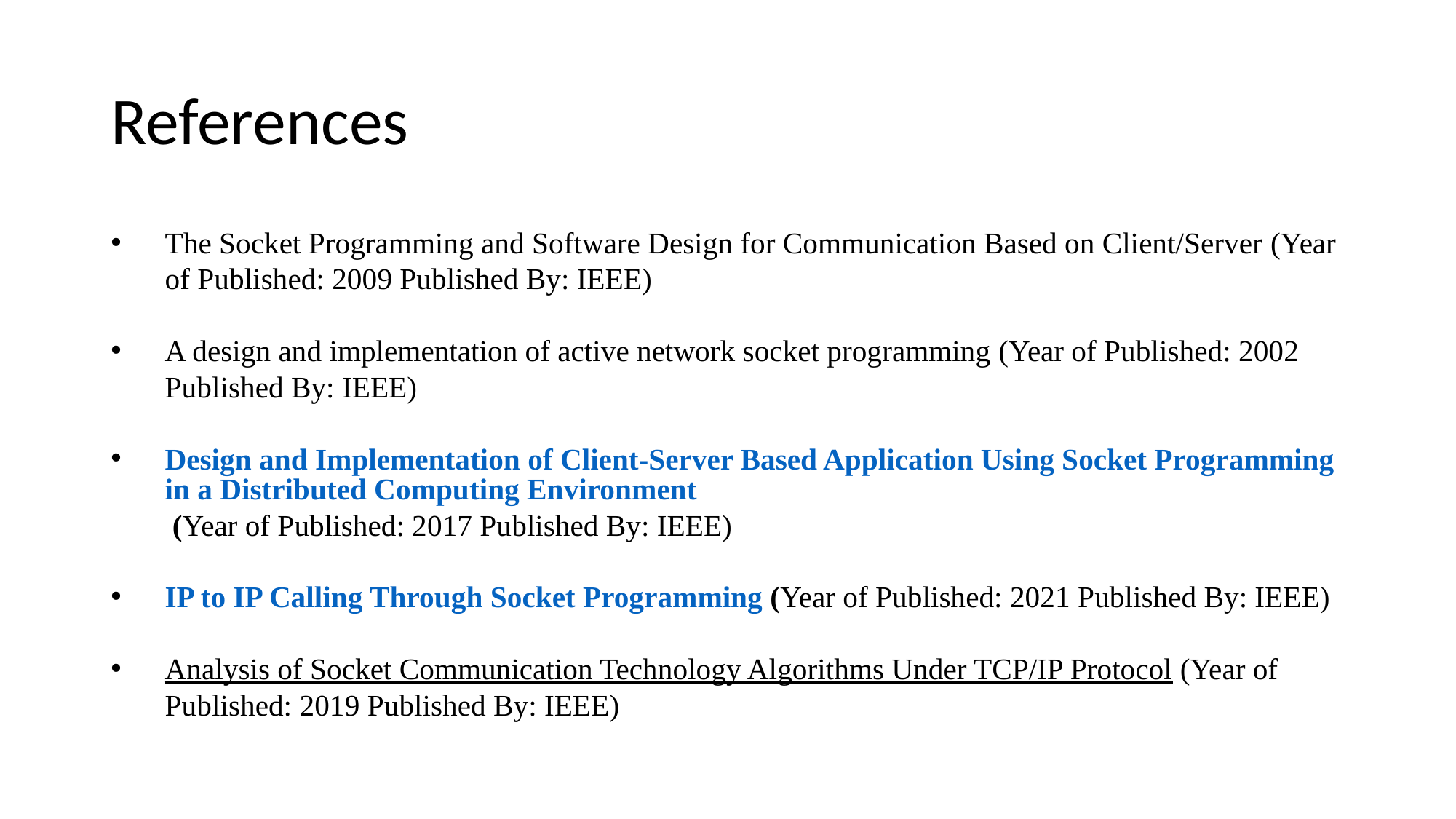

# References
The Socket Programming and Software Design for Communication Based on Client/Server (Year of Published: 2009 Published By: IEEE)

A design and implementation of active network socket programming (Year of Published: 2002 Published By: IEEE)

Design and Implementation of Client-Server Based Application Using Socket Programming in a Distributed Computing Environment (Year of Published: 2017 Published By: IEEE)

IP to IP Calling Through Socket Programming (Year of Published: 2021 Published By: IEEE)

Analysis of Socket Communication Technology Algorithms Under TCP/IP Protocol (Year of Published: 2019 Published By: IEEE)